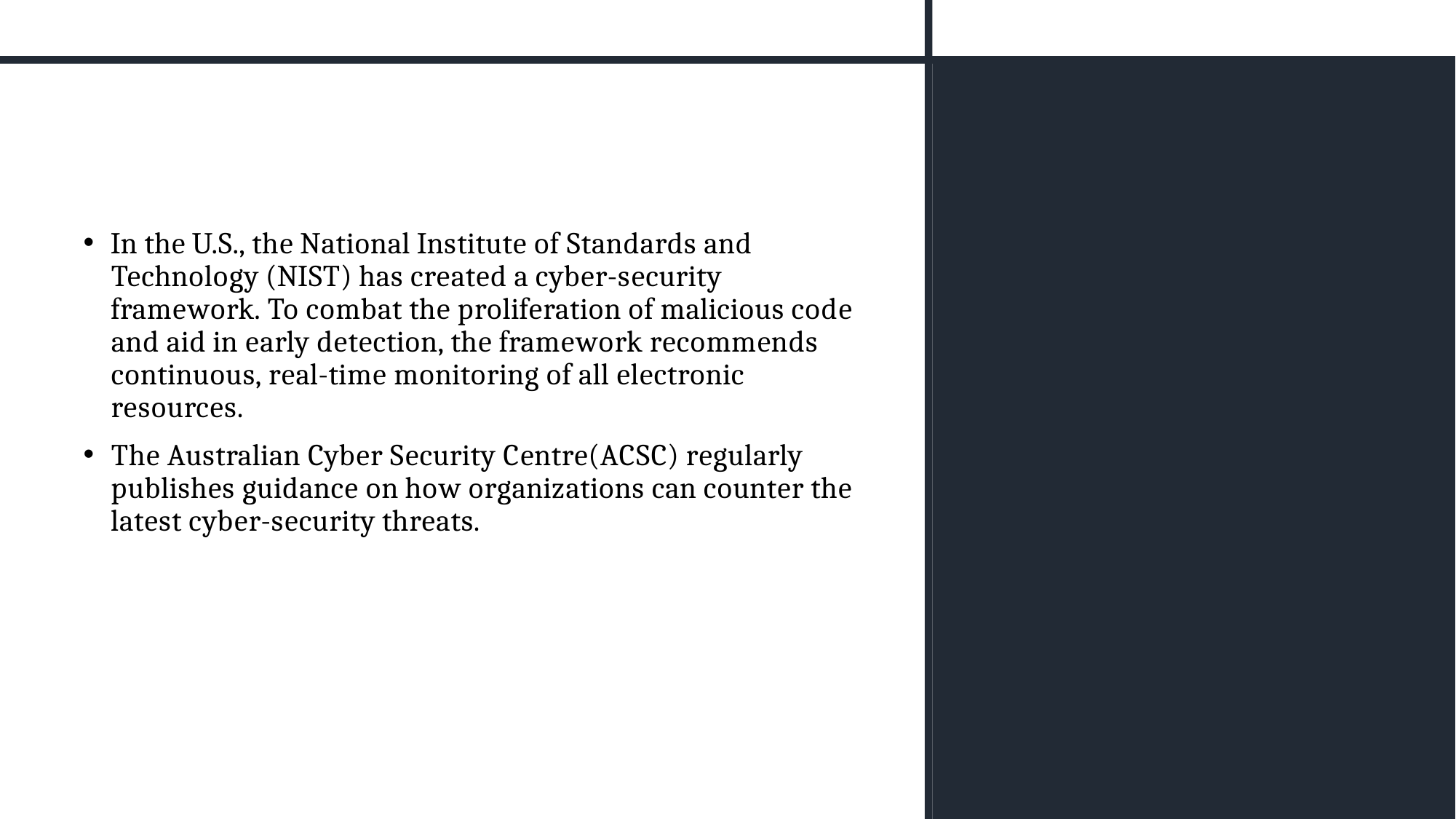

In the U.S., the National Institute of Standards and Technology (NIST) has created a cyber-security framework. To combat the proliferation of malicious code and aid in early detection, the framework recommends continuous, real-time monitoring of all electronic resources.
The Australian Cyber Security Centre(ACSC) regularly publishes guidance on how organizations can counter the latest cyber-security threats.